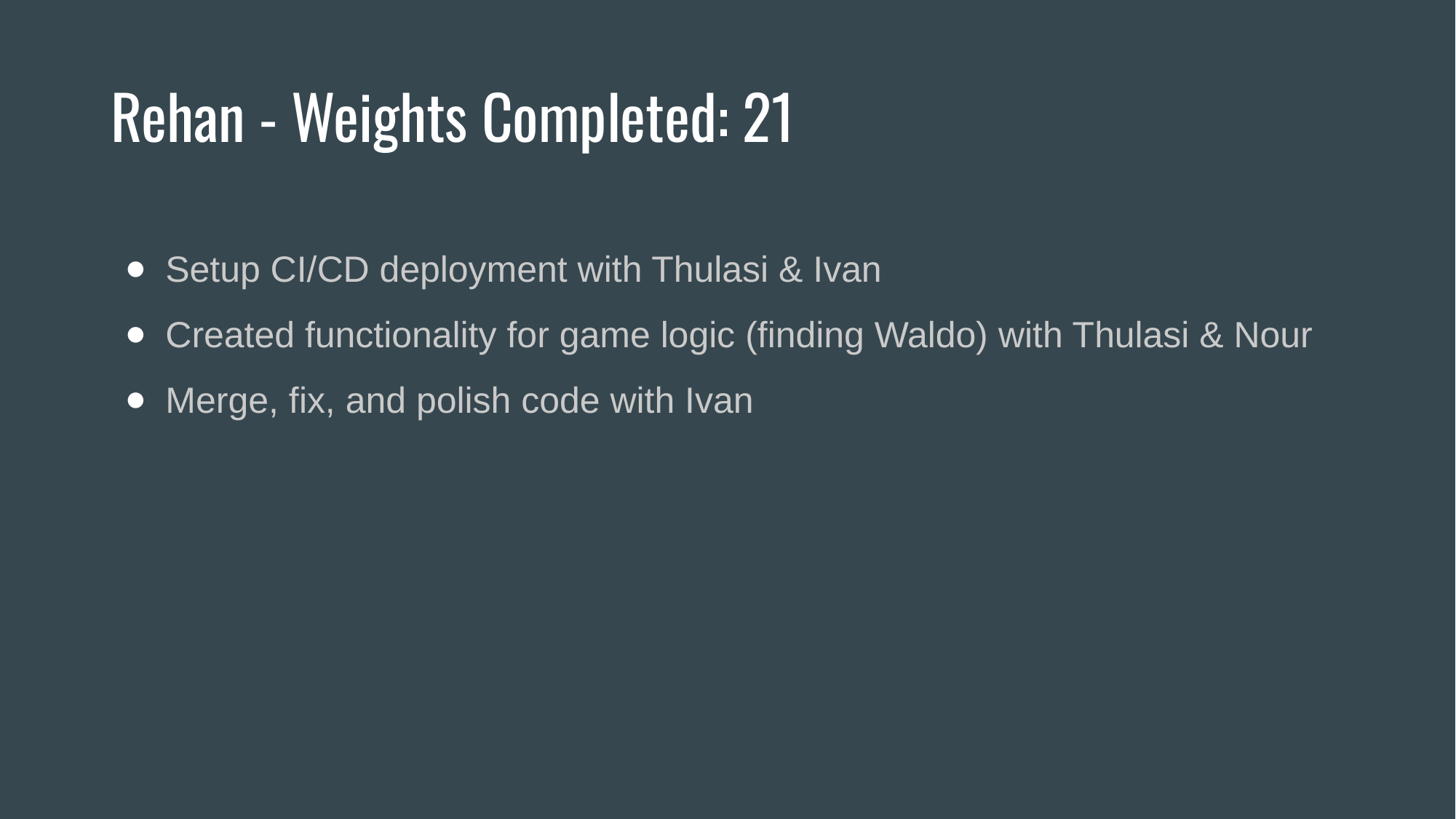

# Rehan - Weights Completed: 21
Setup CI/CD deployment with Thulasi & Ivan
Created functionality for game logic (finding Waldo) with Thulasi & Nour
Merge, fix, and polish code with Ivan